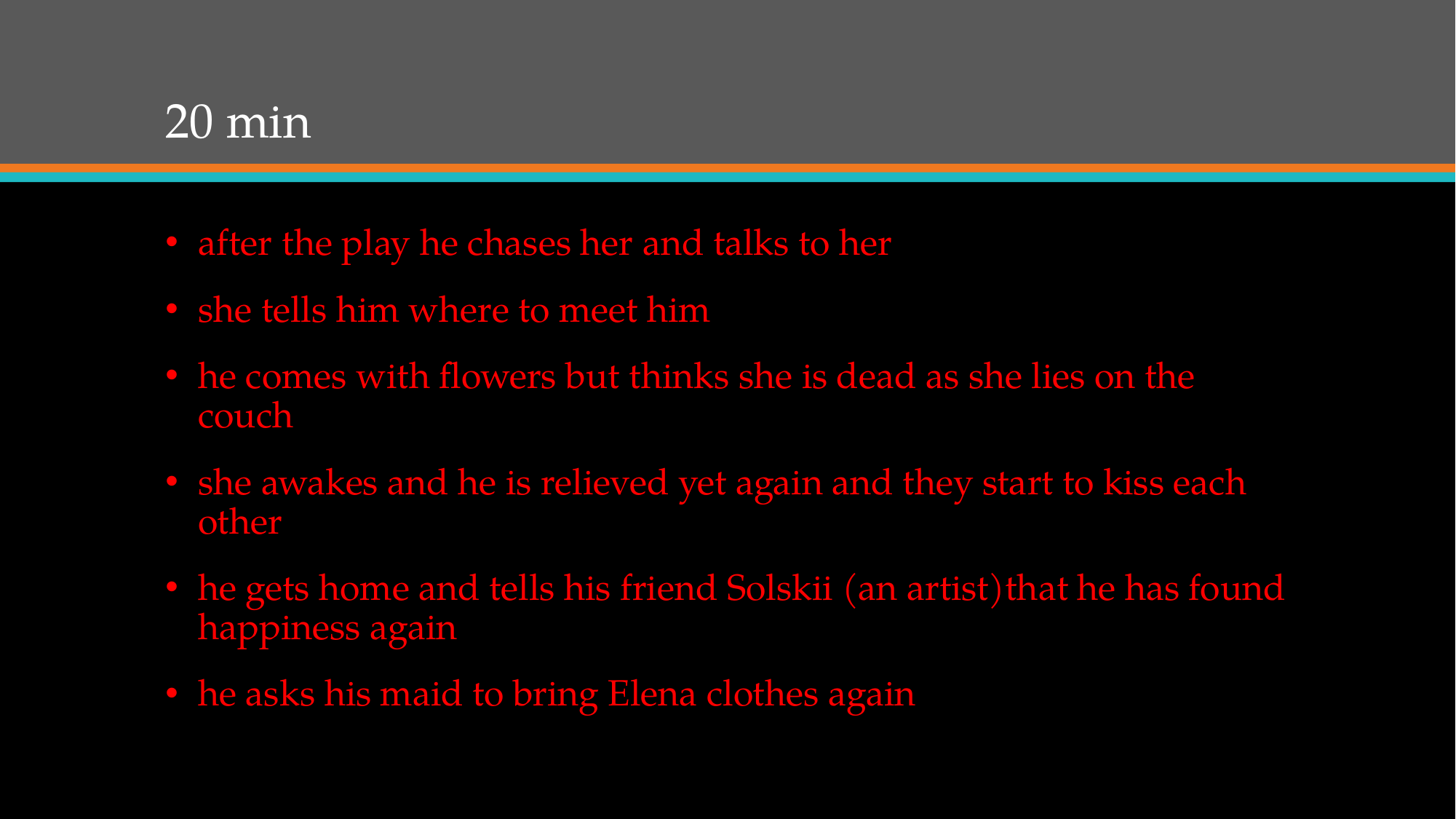

# 20 min
after the play he chases her and talks to her
she tells him where to meet him
he comes with flowers but thinks she is dead as she lies on the couch
she awakes and he is relieved yet again and they start to kiss each other
he gets home and tells his friend Solskii (an artist)that he has found happiness again
he asks his maid to bring Elena clothes again